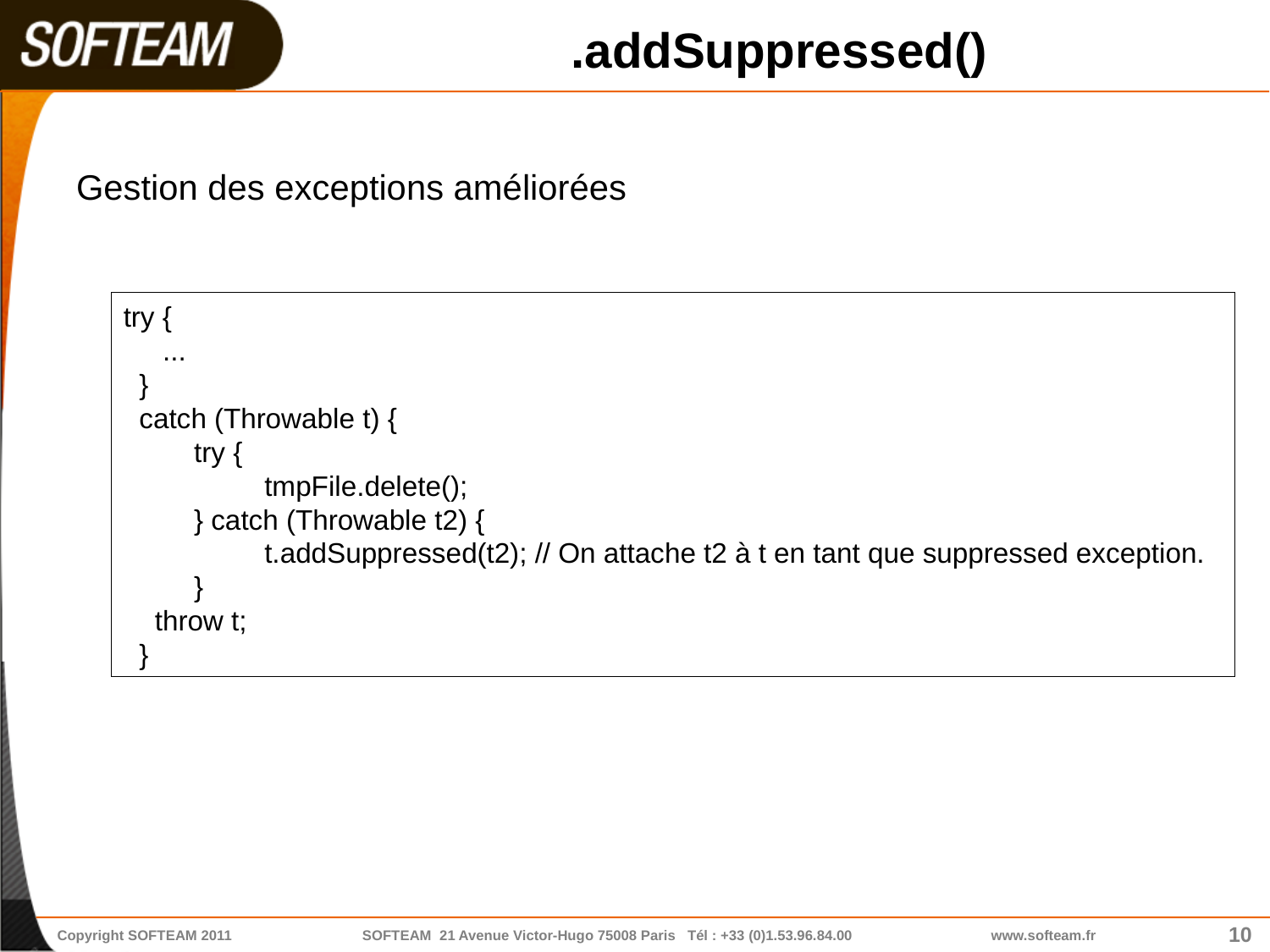

# .addSuppressed()
Gestion des exceptions améliorées

try {
     ...
  }
  catch (Throwable t) {
         try {
                  tmpFile.delete();
         } catch (Throwable t2) {
                  t.addSuppressed(t2); // On attache t2 à t en tant que suppressed exception.
         }
    throw t;
  }